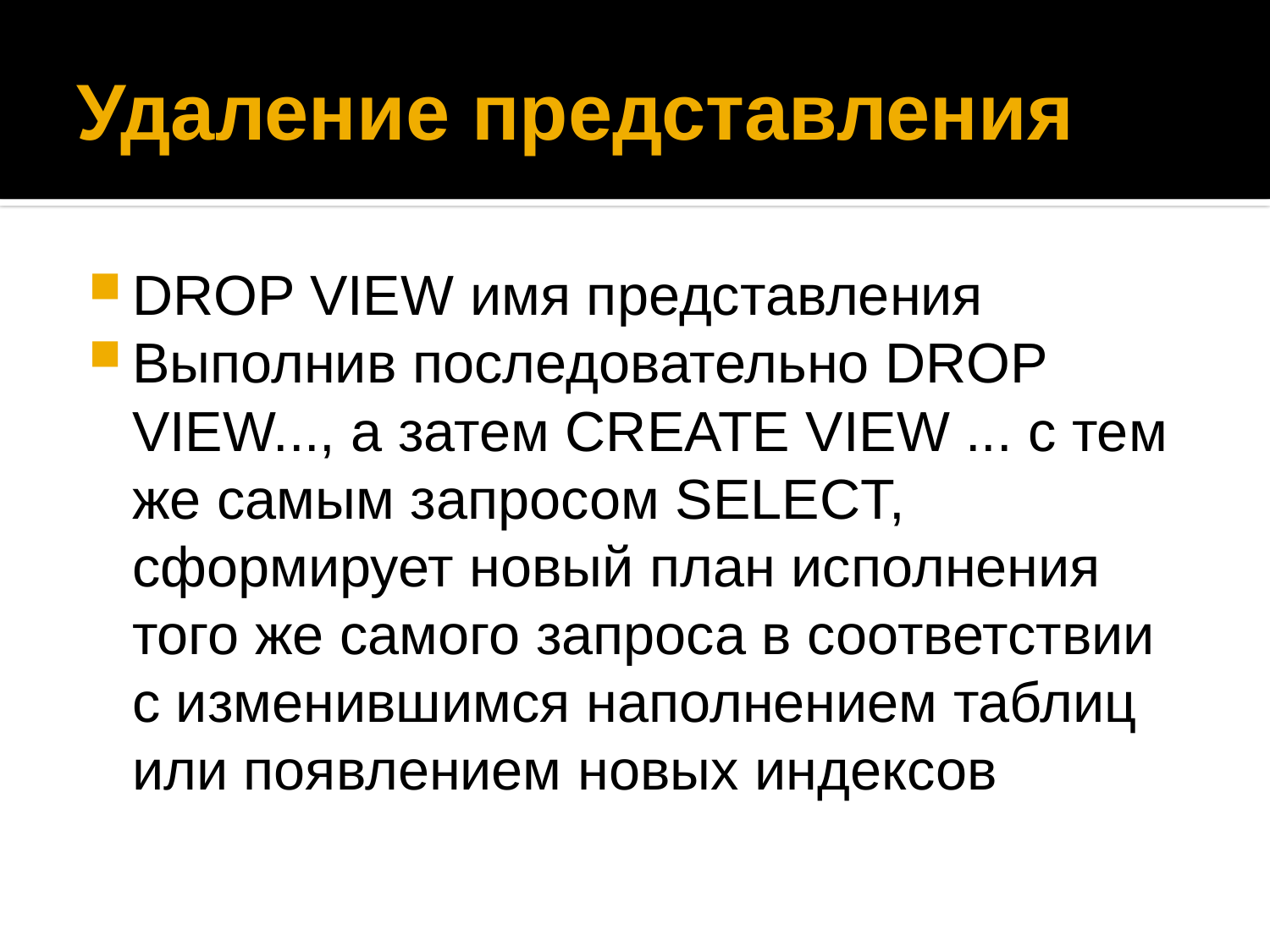

# Удаление представления
DROP VIEW имя представления
Выполнив последовательно DROP VIEW..., а затем CREATE VIEW ... с тем же самым запросом SELECT, сформирует новый план исполнения того же самого запроса в соответствии с изменившимся наполнением таблиц или появлением новых индексов